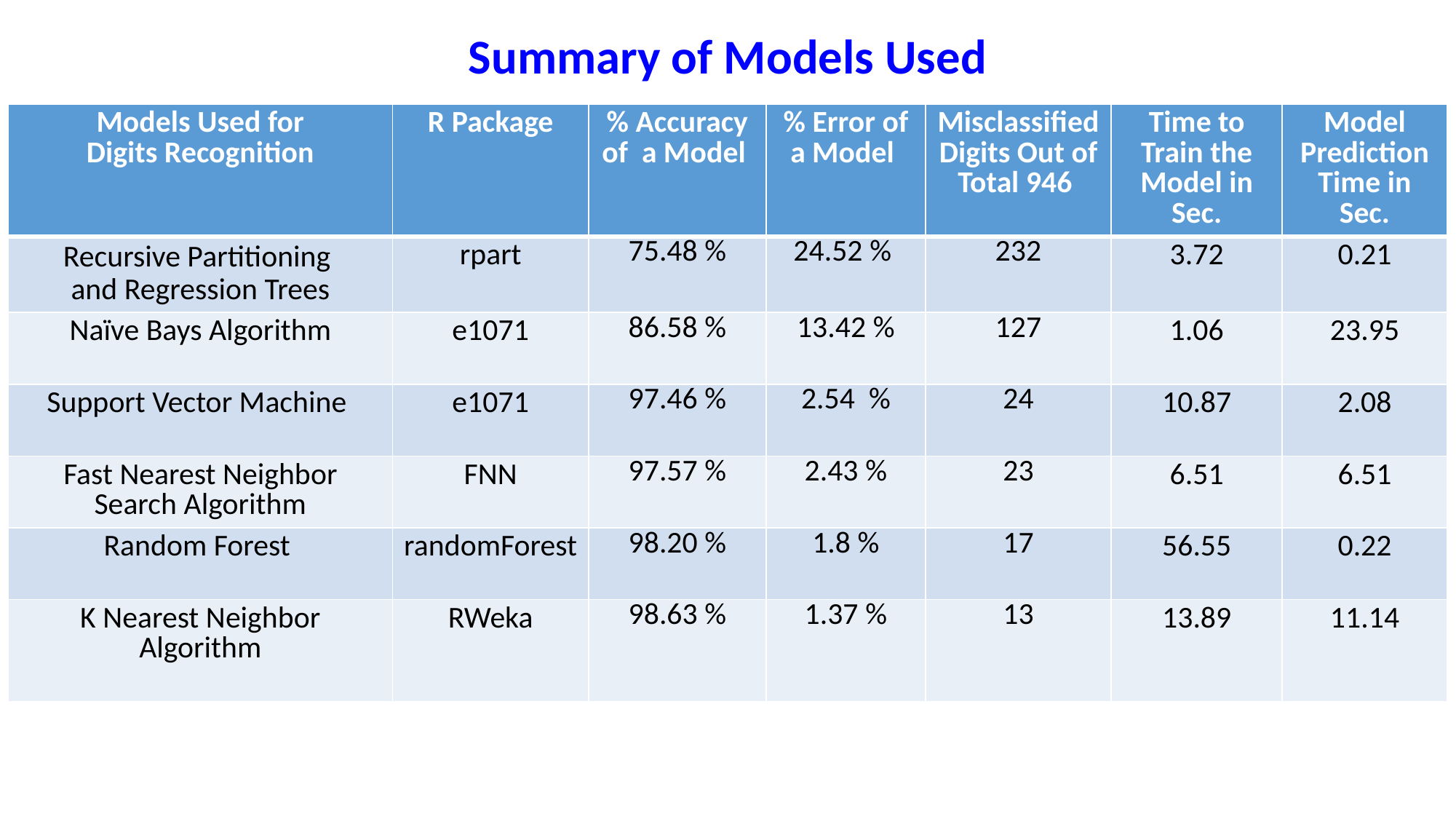

# Summary of Models Used
| Models Used for Digits Recognition | R Package | % Accuracy of a Model | % Error of a Model | Misclassified Digits Out of Total 946 | Time to Train the Model in Sec. | Model Prediction Time in Sec. |
| --- | --- | --- | --- | --- | --- | --- |
| Recursive Partitioning and Regression Trees | rpart | 75.48 % | 24.52 % | 232 | 3.72 | 0.21 |
| Naïve Bays Algorithm | e1071 | 86.58 % | 13.42 % | 127 | 1.06 | 23.95 |
| Support Vector Machine | e1071 | 97.46 % | 2.54 % | 24 | 10.87 | 2.08 |
| Fast Nearest Neighbor Search Algorithm | FNN | 97.57 % | 2.43 % | 23 | 6.51 | 6.51 |
| Random Forest | randomForest | 98.20 % | 1.8 % | 17 | 56.55 | 0.22 |
| K Nearest Neighbor Algorithm | RWeka | 98.63 % | 1.37 % | 13 | 13.89 | 11.14 |